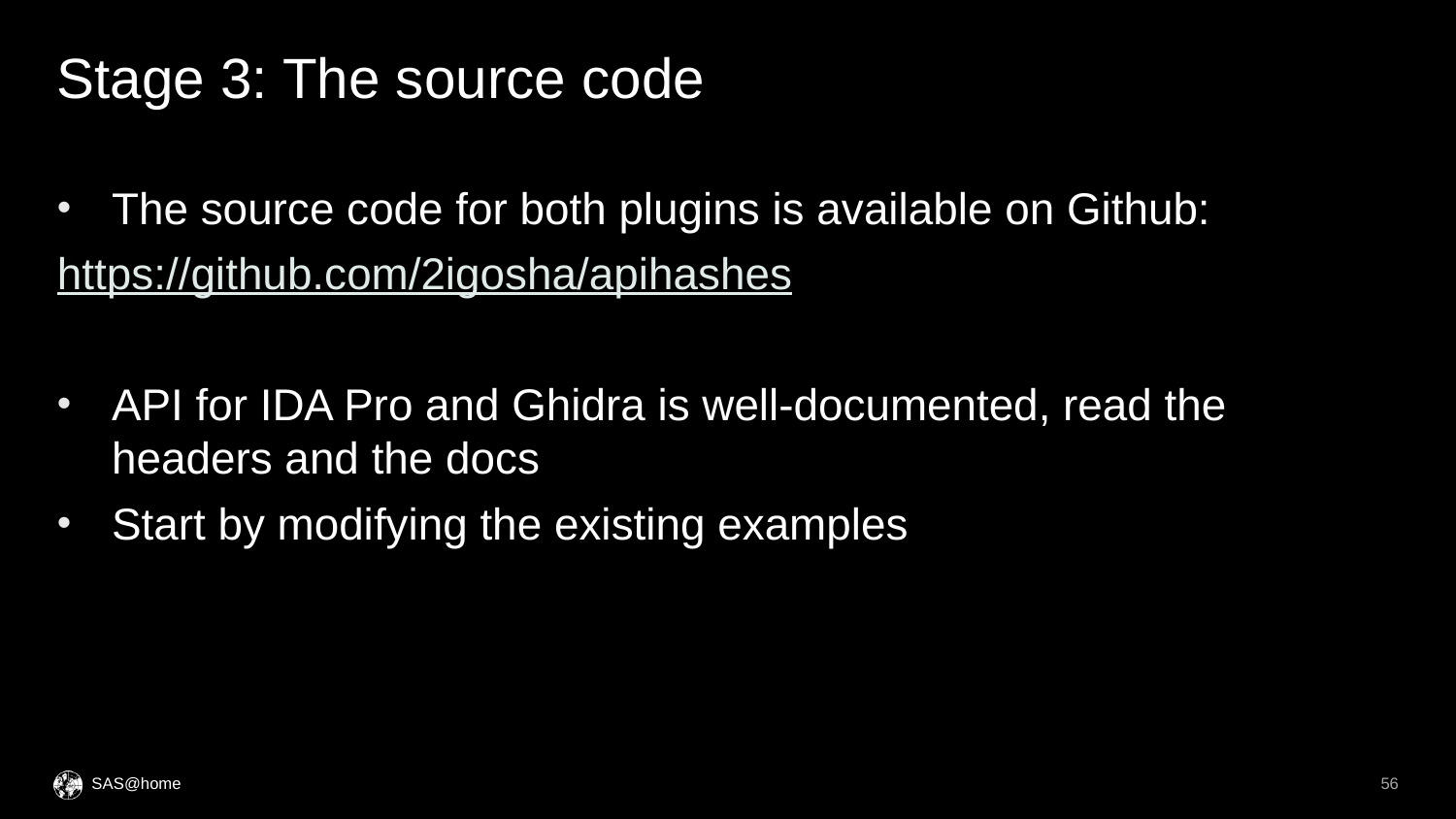

# Stage 3: The source code
The source code for both plugins is available on Github:
https://github.com/2igosha/apihashes

API for IDA Pro and Ghidra is well-documented, read the headers and the docs
Start by modifying the existing examples

56
SAS@home